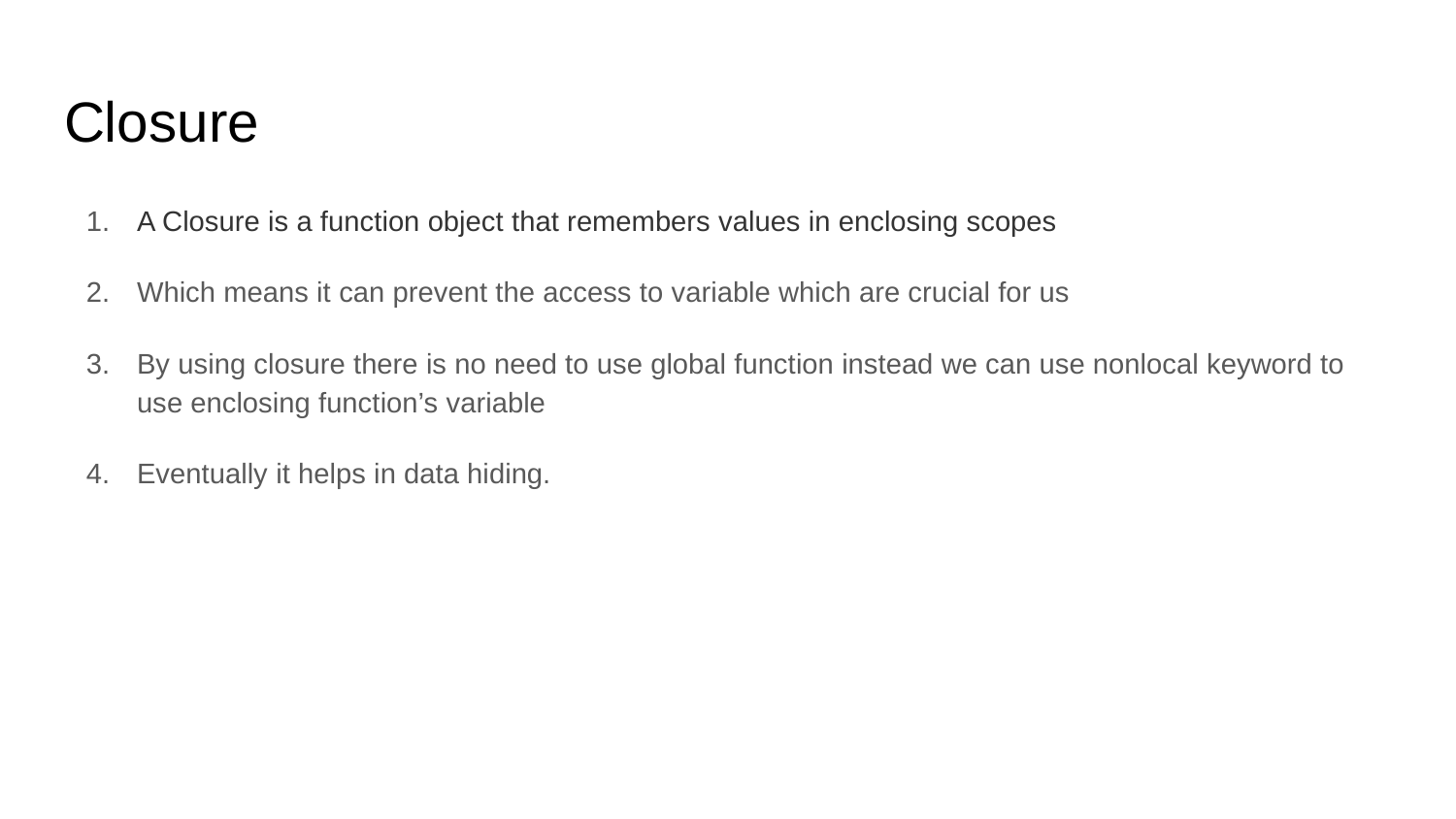

# Closure

A Closure is a function object that remembers values in enclosing scopes
Which means it can prevent the access to variable which are crucial for us
By using closure there is no need to use global function instead we can use nonlocal keyword to use enclosing function’s variable
Eventually it helps in data hiding.